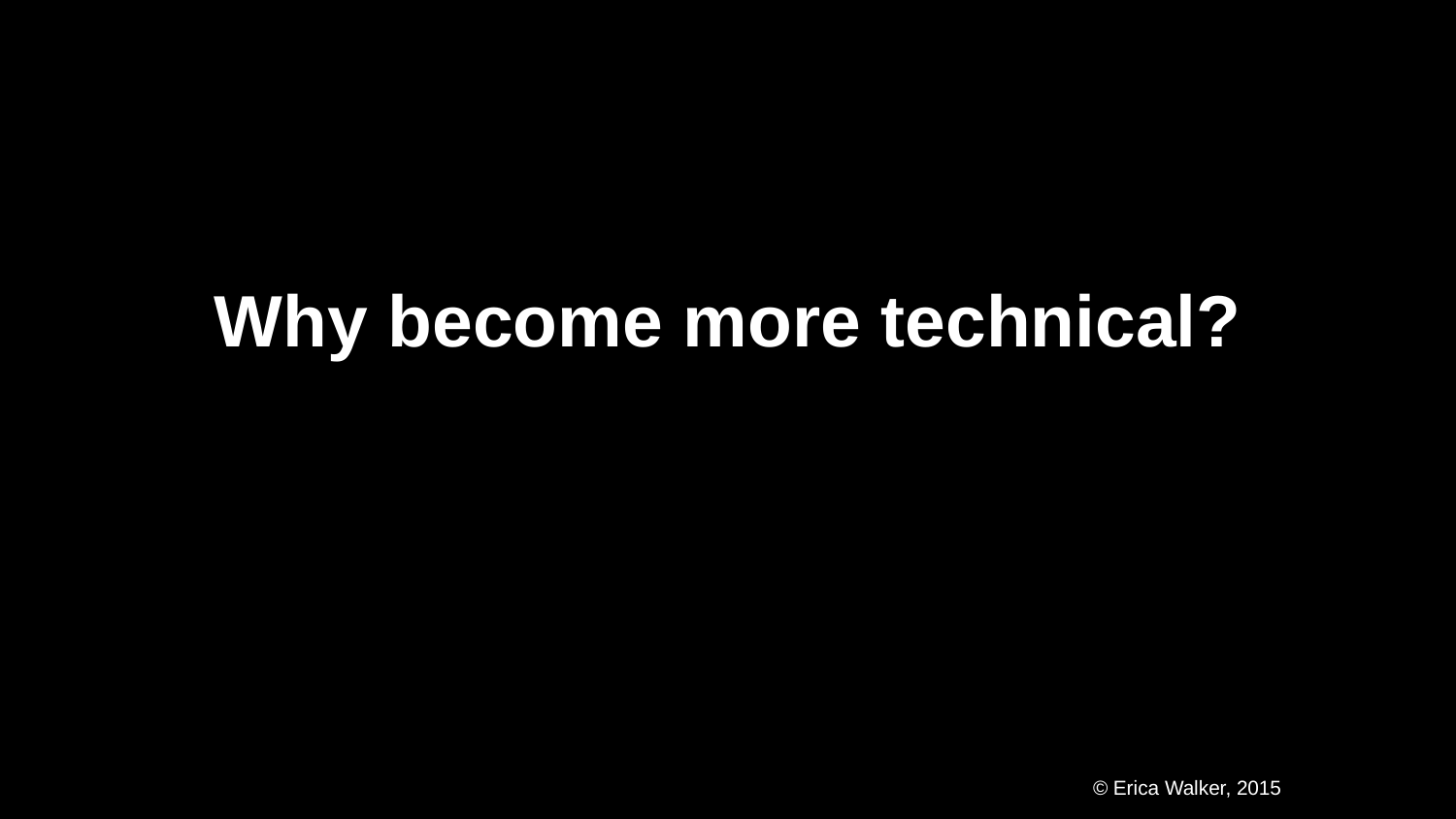

Why become more technical?
© Erica Walker, 2015